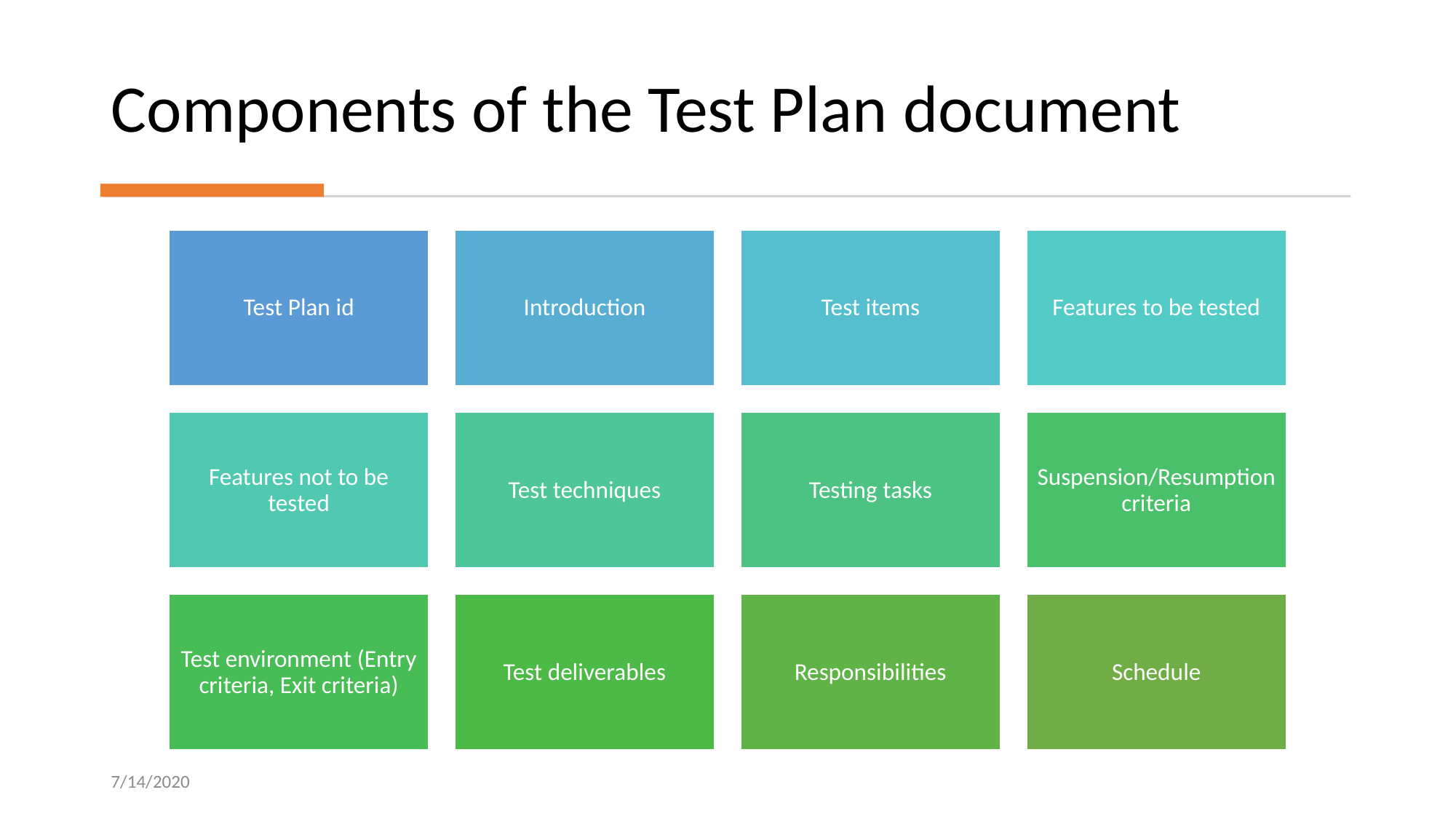

# Components of the Test Plan document

Test Plan id
Introduction
Test items
Features to be tested
Features not to be tested
Test techniques
Testing tasks
Suspension/Resumption criteria
Test environment (Entry criteria, Exit criteria)
Test deliverables
Responsibilities
Schedule
7/14/2020
Software Testing Life Cycle
6